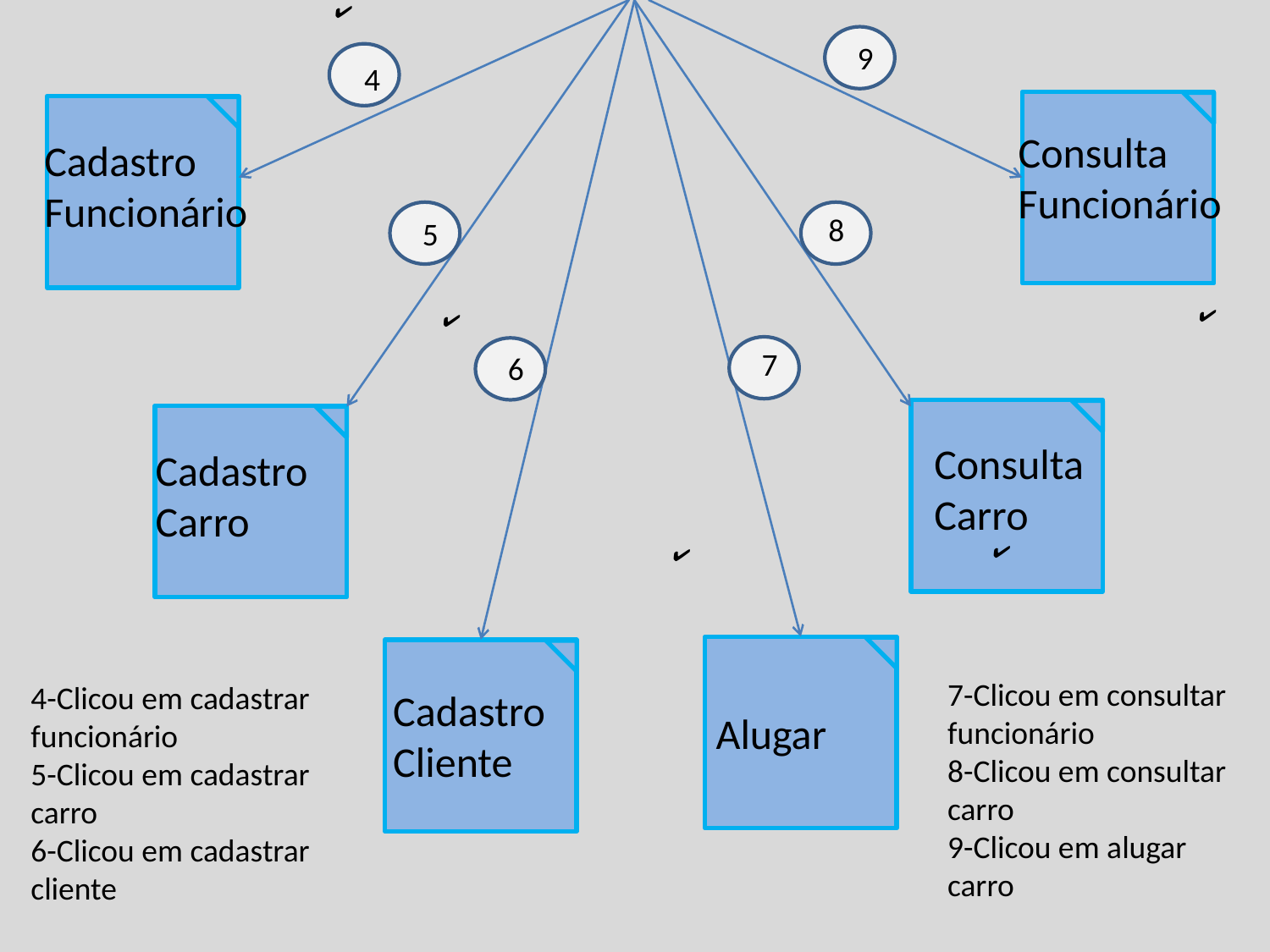

9

4

✔

✔

Consulta
Funcionário
Cadastro
Funcionário

8

5

7
6

✔

✔

Consulta
Carro

Cadastro Carro

✔

✔

7-Clicou em consultar funcionário
8-Clicou em consultar carro
9-Clicou em alugar carro
4-Clicou em cadastrar funcionário
5-Clicou em cadastrar carro
6-Clicou em cadastrar cliente
Cadastro Cliente
Alugar